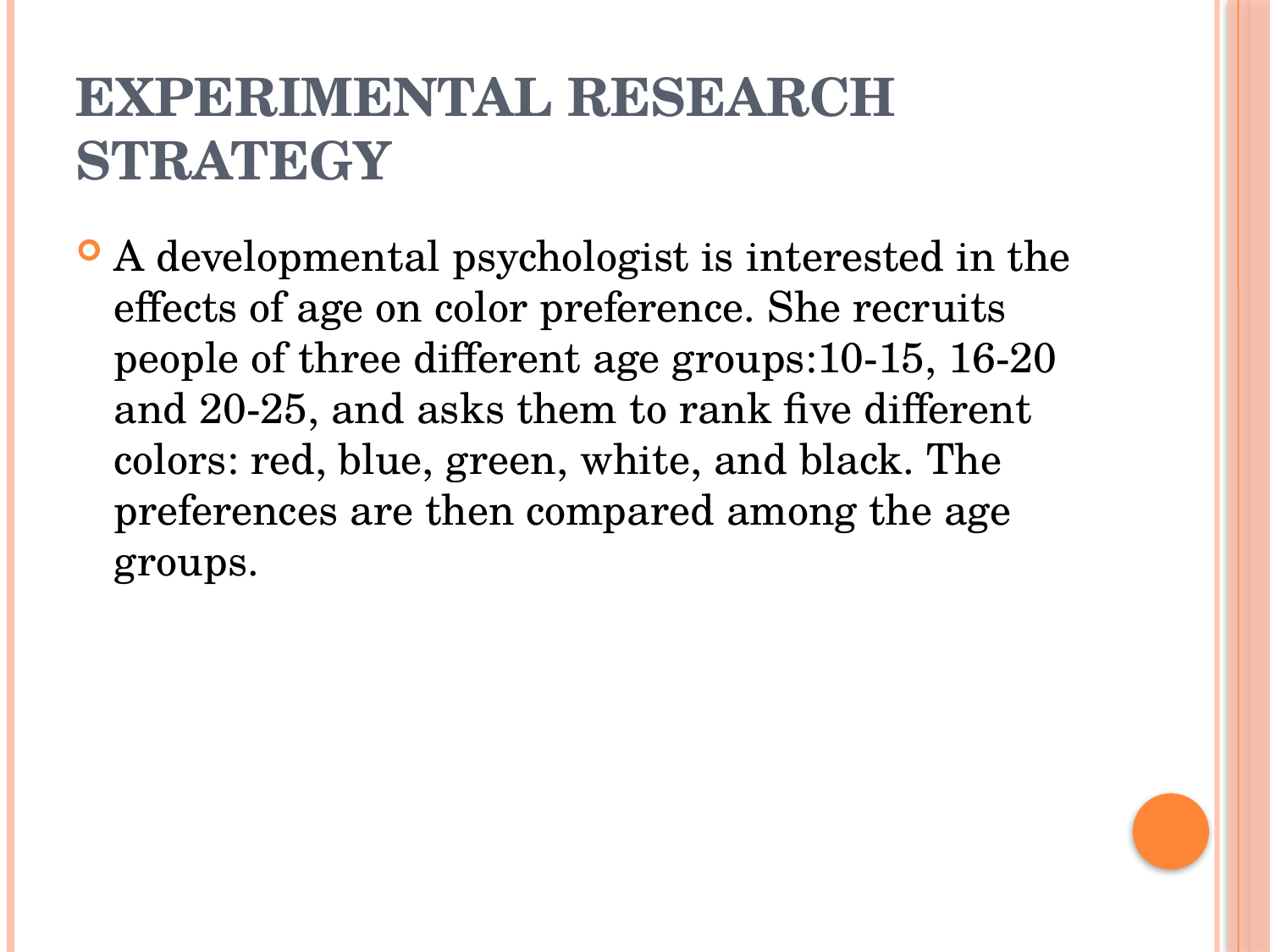

# Experimental research strategy
A developmental psychologist is interested in the effects of age on color preference. She recruits people of three different age groups:10-15, 16-20 and 20-25, and asks them to rank five different colors: red, blue, green, white, and black. The preferences are then compared among the age groups.